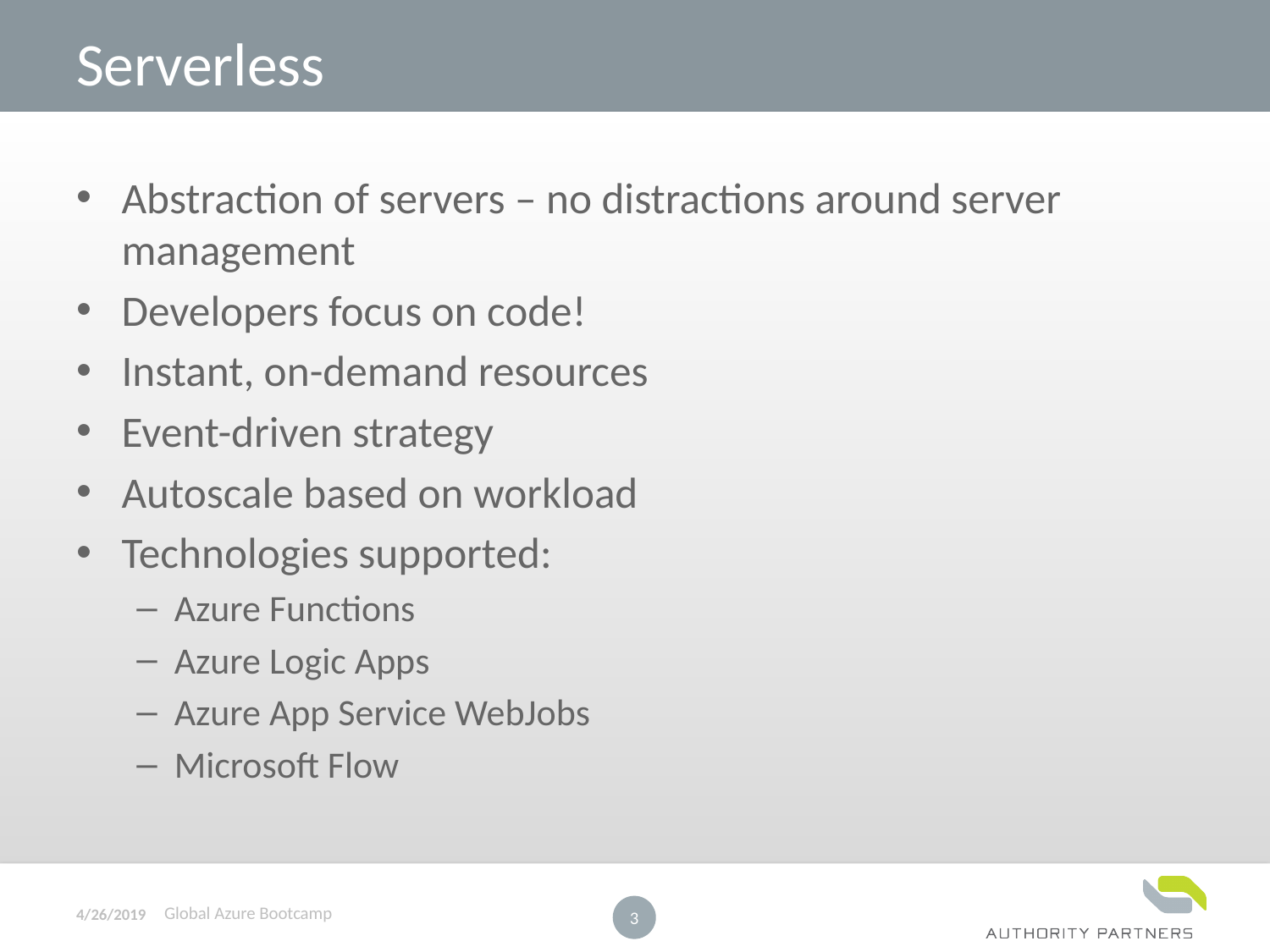

# Serverless
Abstraction of servers – no distractions around server management
Developers focus on code!
Instant, on-demand resources
Event-driven strategy
Autoscale based on workload
Technologies supported:
Azure Functions
Azure Logic Apps
Azure App Service WebJobs
Microsoft Flow